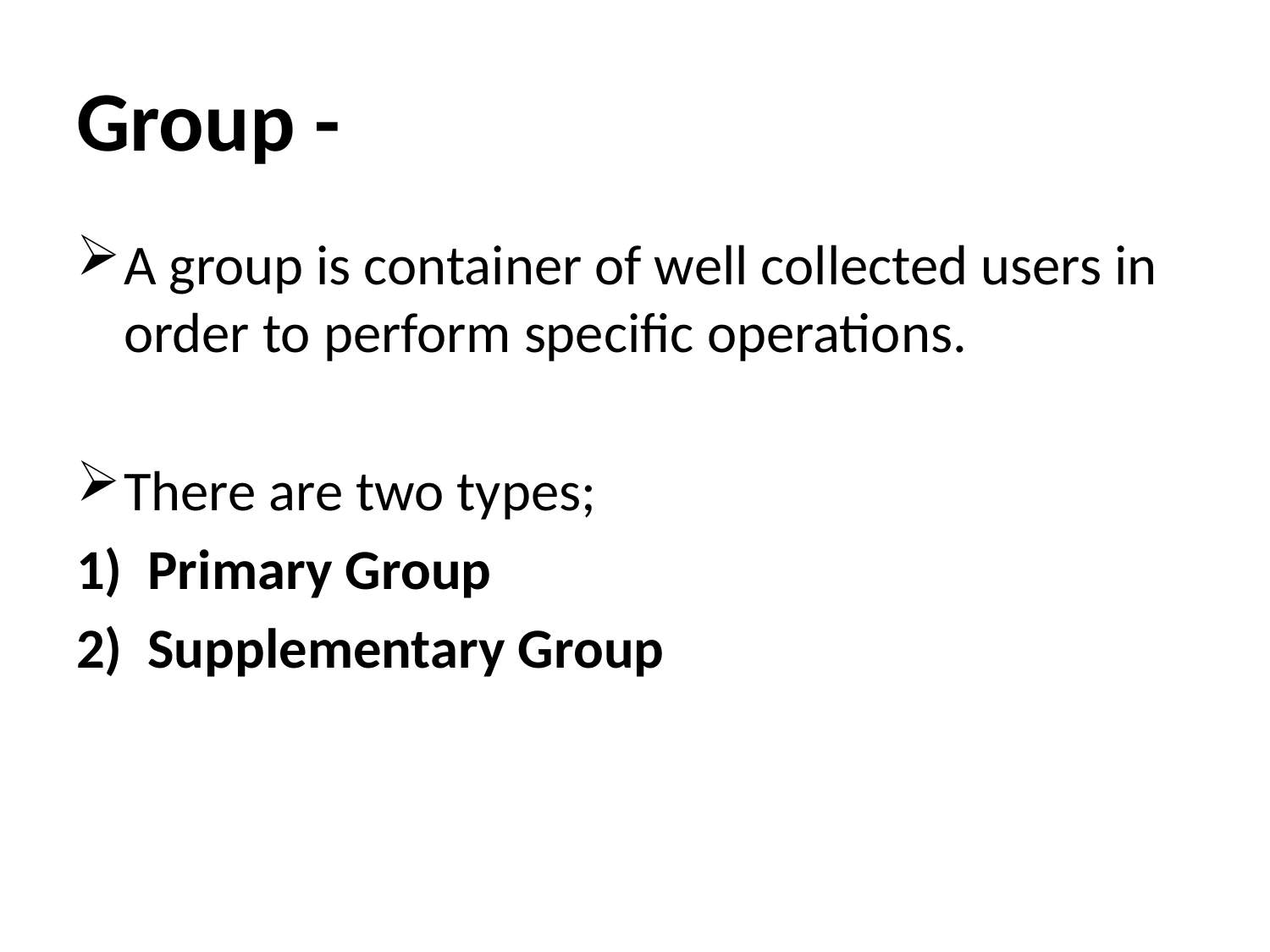

# Group -
A group is container of well collected users in order to perform specific operations.

There are two types;
Primary Group
Supplementary Group